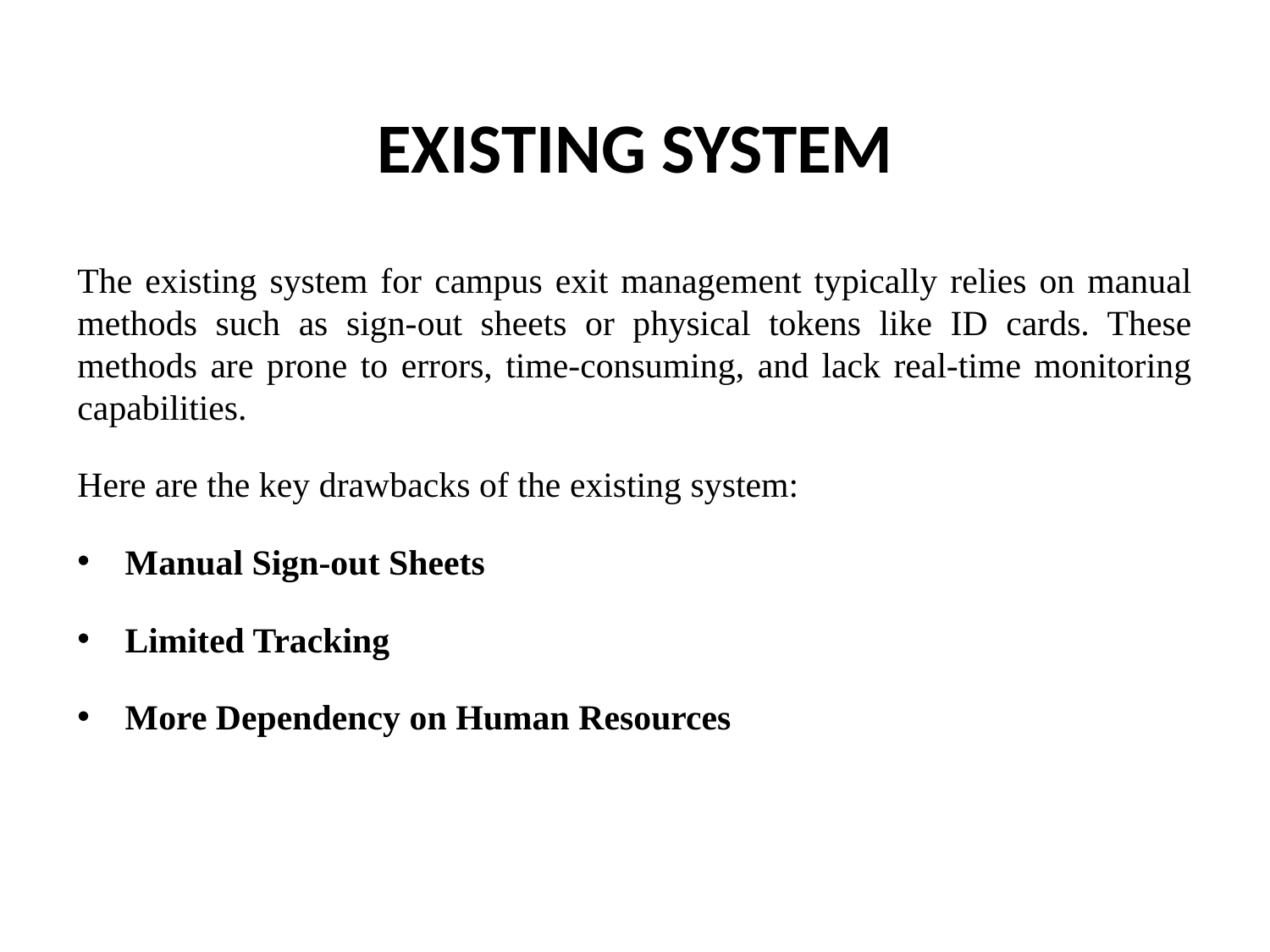

EXISTING SYSTEM

The existing system for campus exit management typically relies on manual methods such as sign-out sheets or physical tokens like ID cards. These methods are prone to errors, time-consuming, and lack real-time monitoring capabilities.
Here are the key drawbacks of the existing system:
Manual Sign-out Sheets
Limited Tracking
More Dependency on Human Resources